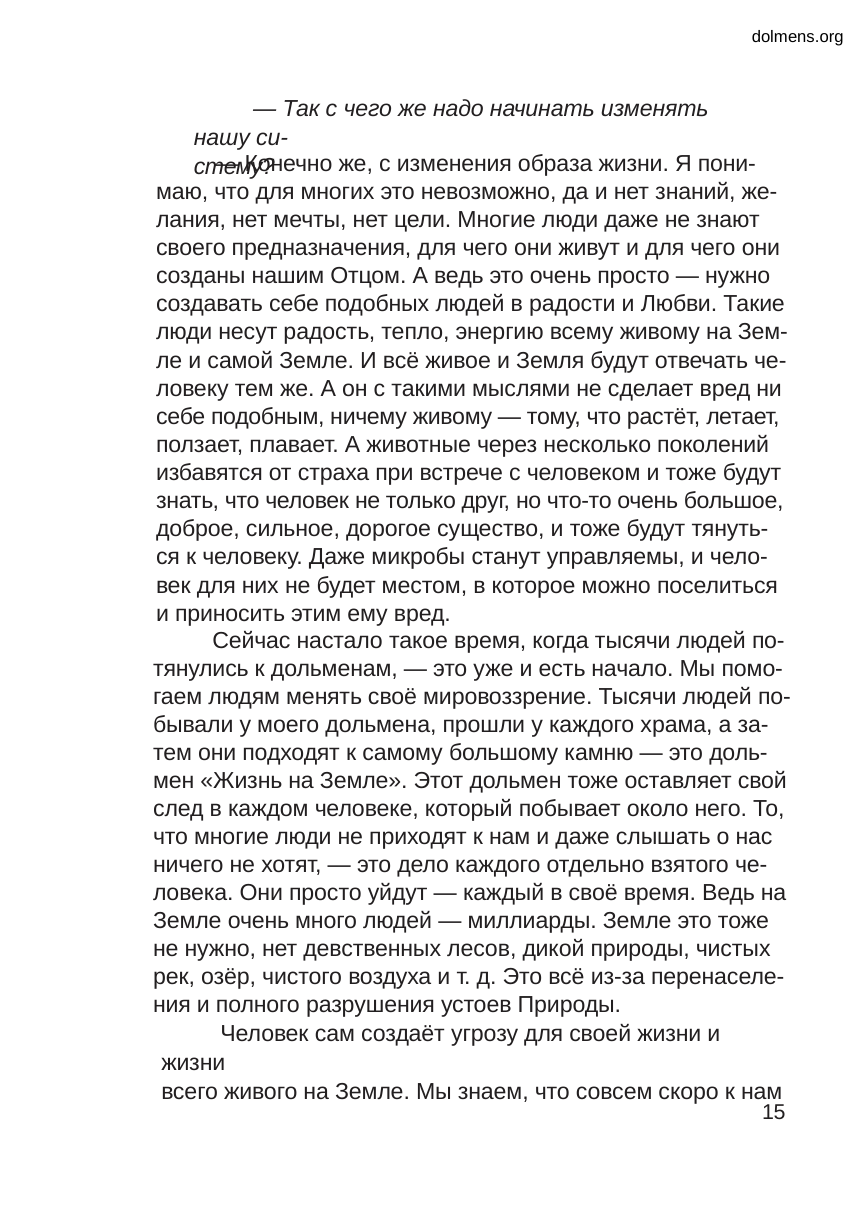

dolmens.org

— Так с чего же надо начинать изменять нашу си-
стему?

— Конечно же, с изменения образа жизни. Я пони-
маю, что для многих это невозможно, да и нет знаний, же-
лания, нет мечты, нет цели. Многие люди даже не знают
своего предназначения, для чего они живут и для чего они
созданы нашим Отцом. А ведь это очень просто — нужно
создавать себе подобных людей в радости и Любви. Такие
люди несут радость, тепло, энергию всему живому на Зем-
ле и самой Земле. И всё живое и Земля будут отвечать че-
ловеку тем же. А он с такими мыслями не сделает вред ни
себе подобным, ничему живому — тому, что растёт, летает,
ползает, плавает. А животные через несколько поколений
избавятся от страха при встрече с человеком и тоже будут
знать, что человек не только друг, но что-то очень большое,
доброе, сильное, дорогое существо, и тоже будут тянуть-
ся к человеку. Даже микробы станут управляемы, и чело-
век для них не будет местом, в которое можно поселиться
и приносить этим ему вред.

Сейчас настало такое время, когда тысячи людей по-
тянулись к дольменам, — это уже и есть начало. Мы помо-
гаем людям менять своё мировоззрение. Тысячи людей по-
бывали у моего дольмена, прошли у каждого храма, а за-
тем они подходят к самому большому камню — это доль-
мен «Жизнь на Земле». Этот дольмен тоже оставляет свой
след в каждом человеке, который побывает около него. То,
что многие люди не приходят к нам и даже слышать о нас
ничего не хотят, — это дело каждого отдельно взятого че-
ловека. Они просто уйдут — каждый в своё время. Ведь на
Земле очень много людей — миллиарды. Земле это тоже
не нужно, нет девственных лесов, дикой природы, чистых
рек, озёр, чистого воздуха и т. д. Это всё из-за перенаселе-
ния и полного разрушения устоев Природы.

Человек сам создаёт угрозу для своей жизни и жизни
всего живого на Земле. Мы знаем, что совсем скоро к нам

15